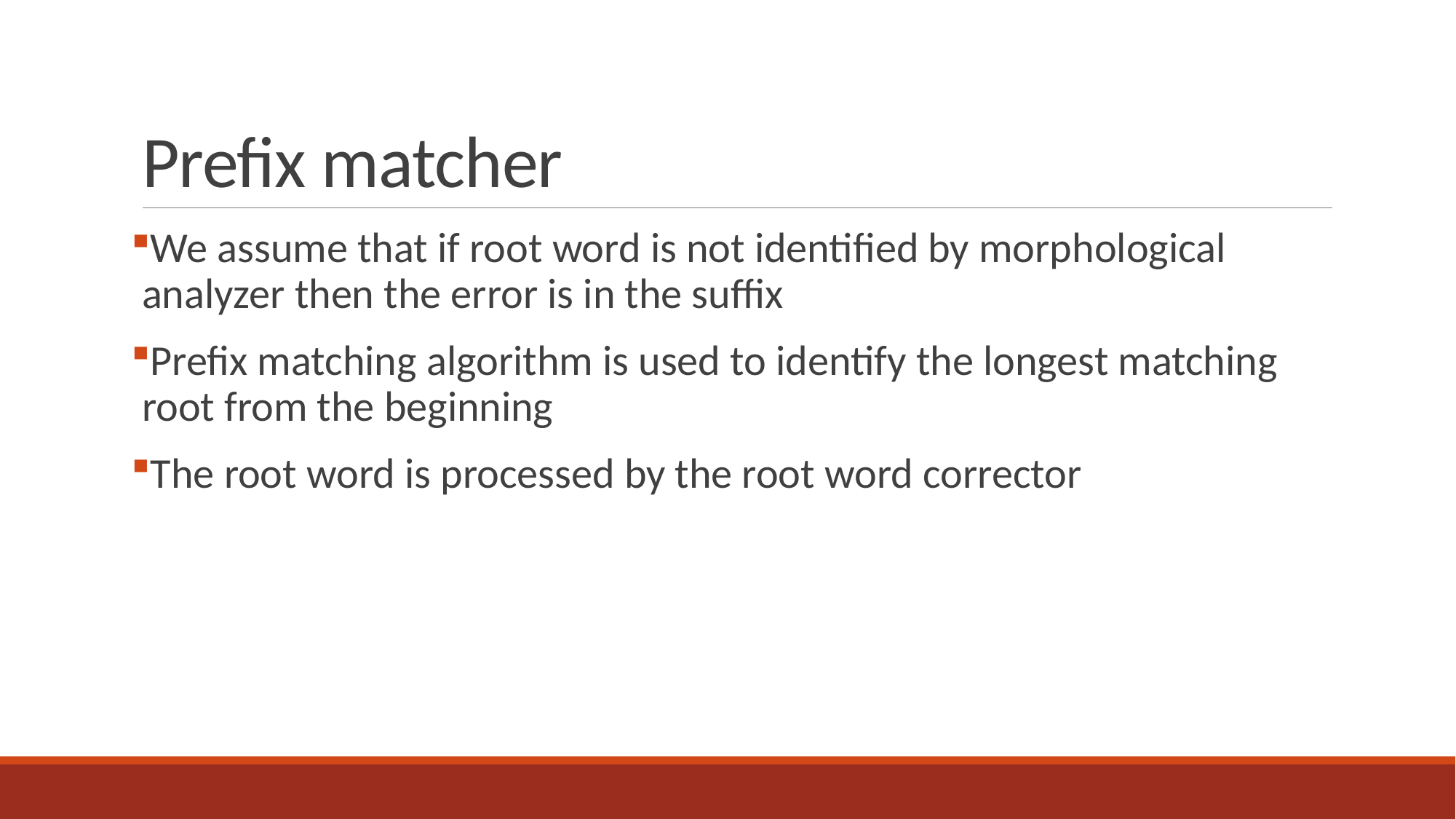

# Prefix matcher
We assume that if root word is not identified by morphological analyzer then the error is in the suffix
Prefix matching algorithm is used to identify the longest matching root from the beginning
The root word is processed by the root word corrector